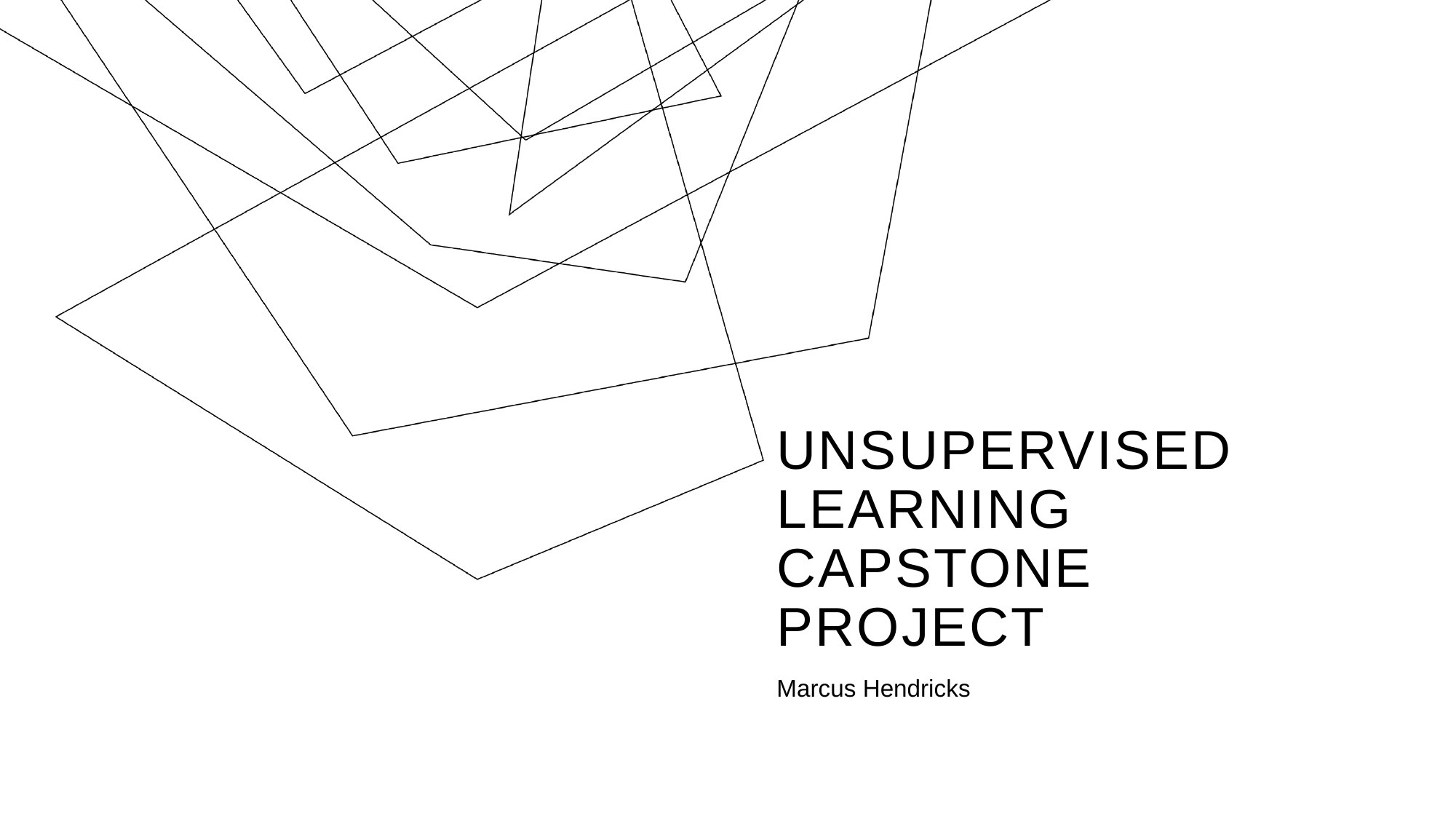

# Unsupervised Learning Capstone Project
Marcus Hendricks